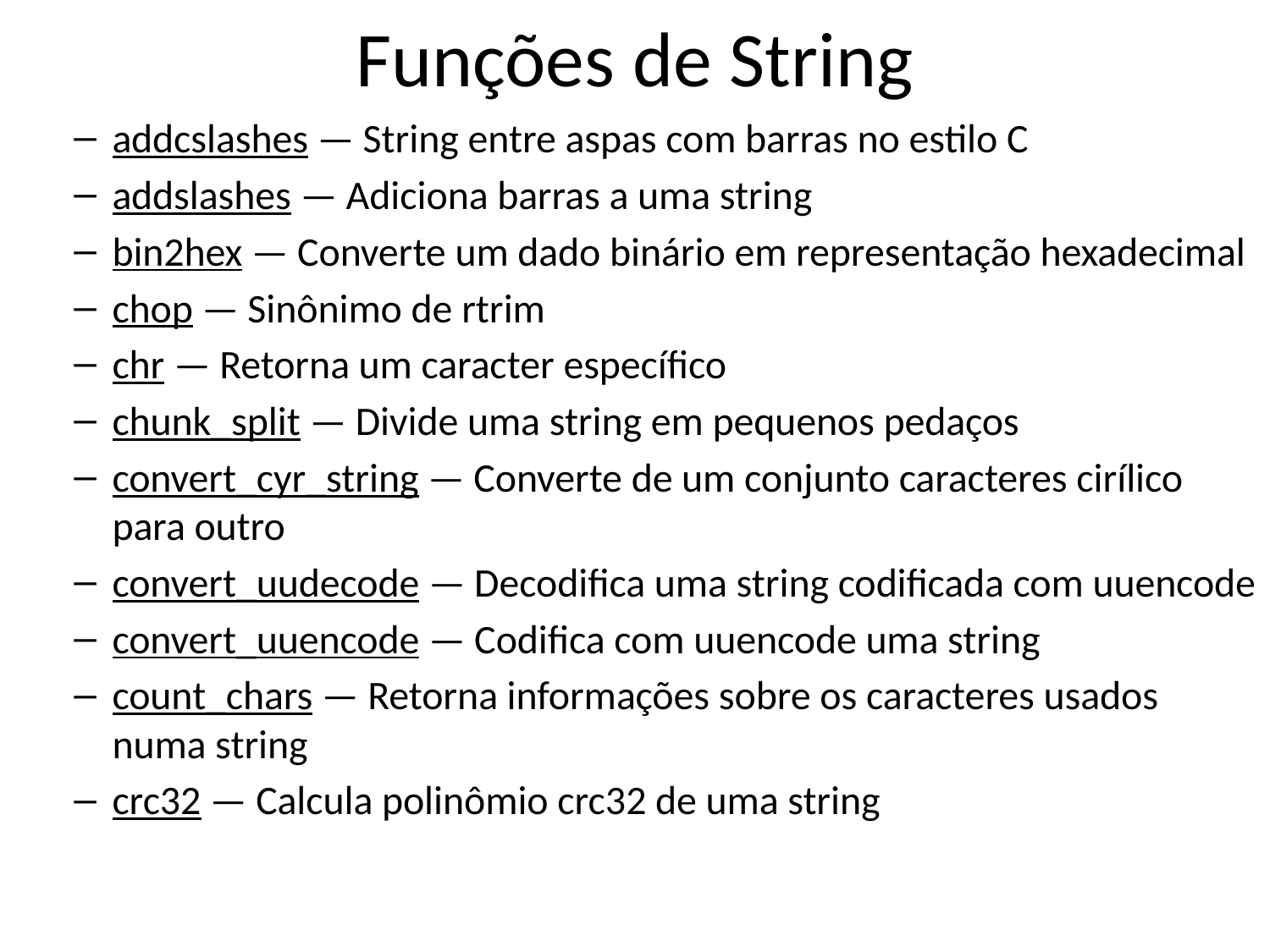

# Funções de String
addcslashes — String entre aspas com barras no estilo C
addslashes — Adiciona barras a uma string
bin2hex — Converte um dado binário em representação hexadecimal
chop — Sinônimo de rtrim
chr — Retorna um caracter específico
chunk_split — Divide uma string em pequenos pedaços
convert_cyr_string — Converte de um conjunto caracteres cirílico para outro
convert_uudecode — Decodifica uma string codificada com uuencode
convert_uuencode — Codifica com uuencode uma string
count_chars — Retorna informações sobre os caracteres usados numa string
crc32 — Calcula polinômio crc32 de uma string